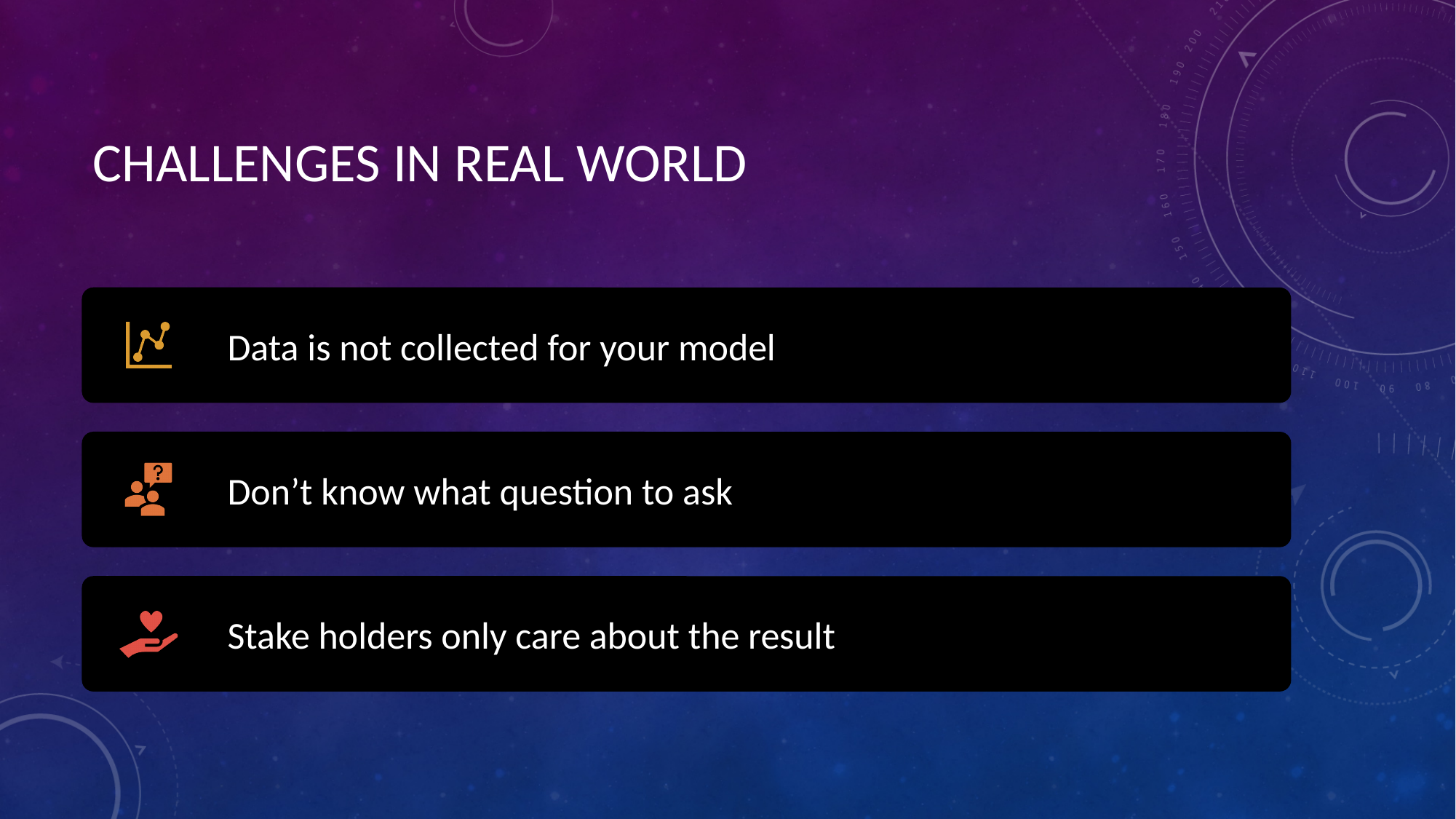

# Challenges in real world
Data is not collected for your model
Don’t know what question to ask
Stake holders only care about the result